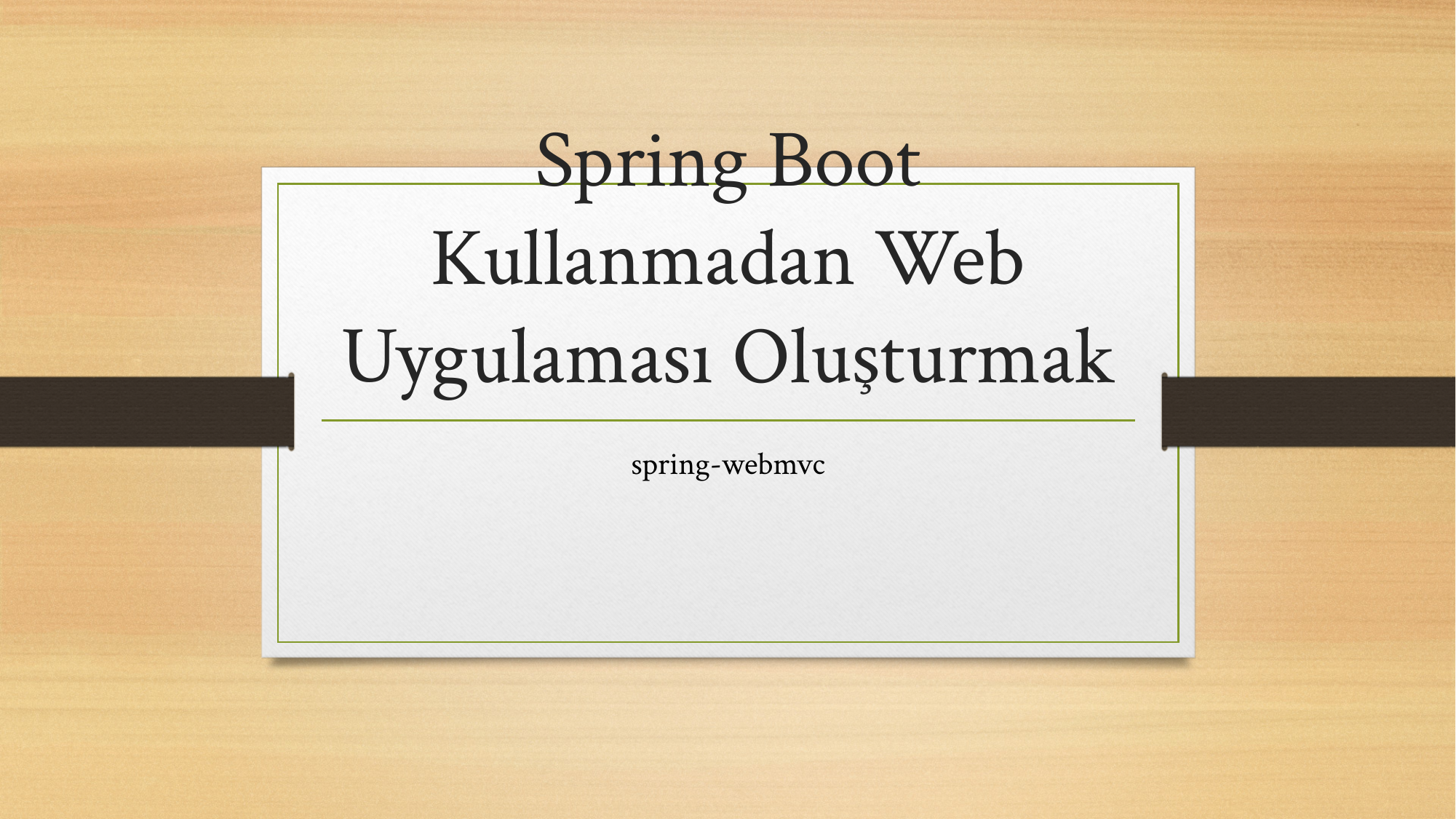

# Spring Boot Kullanmadan Web Uygulaması Oluşturmak
spring-webmvc